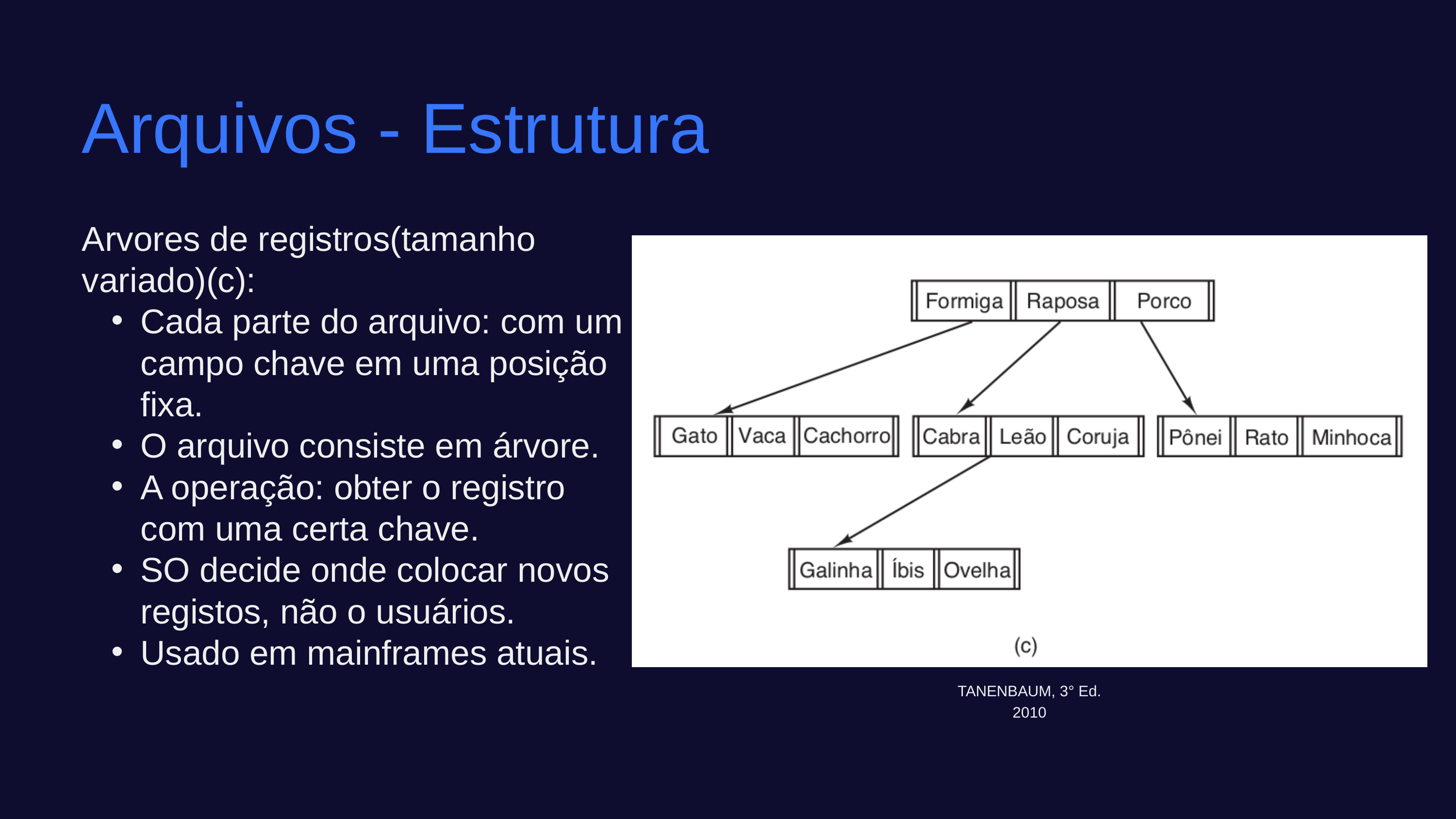

Arquivos - Estrutura
Arvores de registros(tamanho variado)(c):
Cada parte do arquivo: com um campo chave em uma posição fixa.
O arquivo consiste em árvore.
A operação: obter o registro com uma certa chave.
SO decide onde colocar novos registos, não o usuários.
Usado em mainframes atuais.

TANENBAUM, 3° Ed. 2010